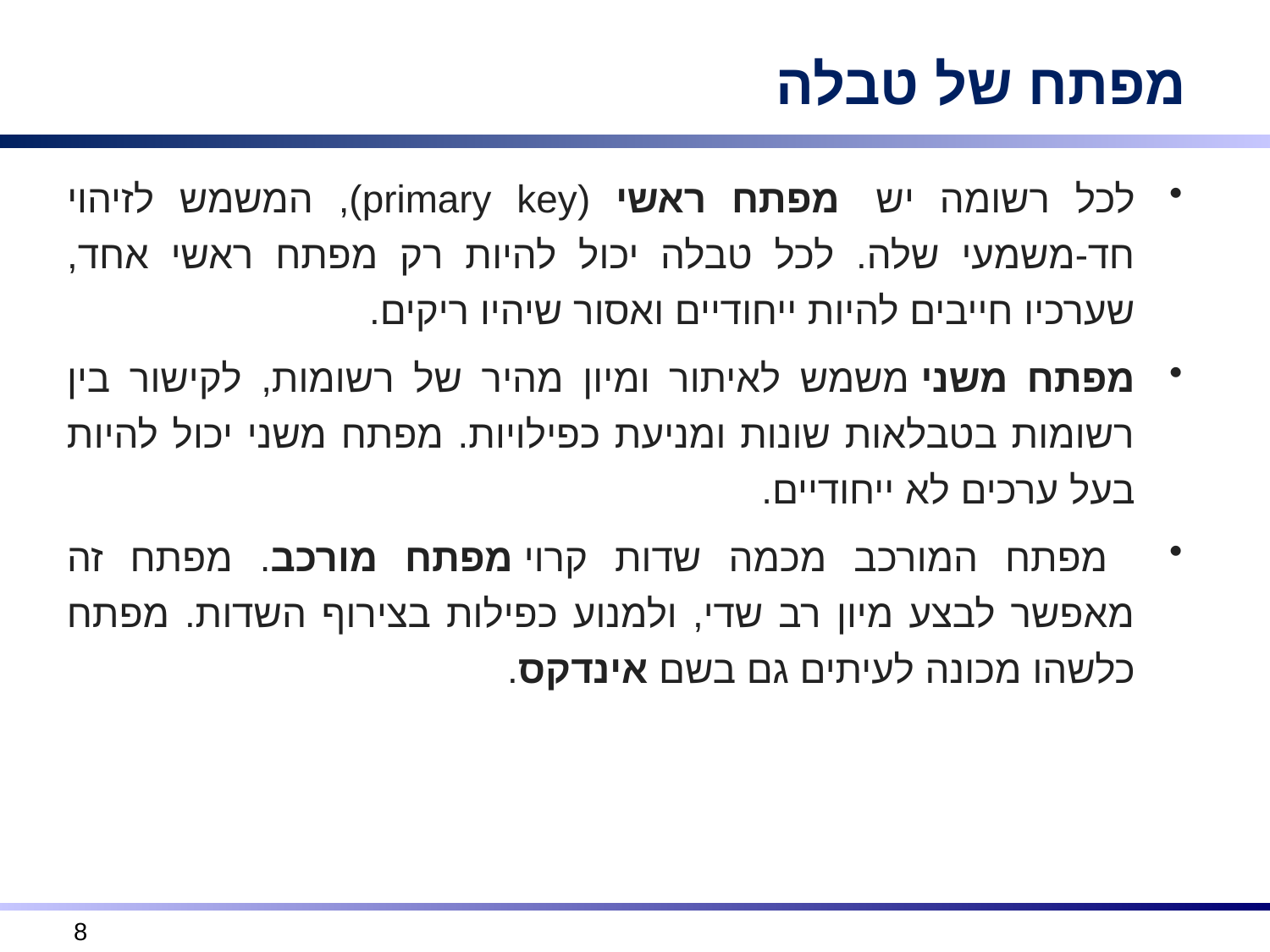

# מפתח של טבלה
לכל רשומה יש  מפתח ראשי (primary key), המשמש לזיהוי חד-משמעי שלה. לכל טבלה יכול להיות רק מפתח ראשי אחד, שערכיו חייבים להיות ייחודיים ואסור שיהיו ריקים.
מפתח משני משמש לאיתור ומיון מהיר של רשומות, לקישור בין רשומות בטבלאות שונות ומניעת כפילויות. מפתח משני יכול להיות בעל ערכים לא ייחודיים.
 מפתח המורכב מכמה שדות קרוי מפתח מורכב. מפתח זה מאפשר לבצע מיון רב שדי, ולמנוע כפילות בצירוף השדות. מפתח כלשהו מכונה לעיתים גם בשם אינדקס.
 8